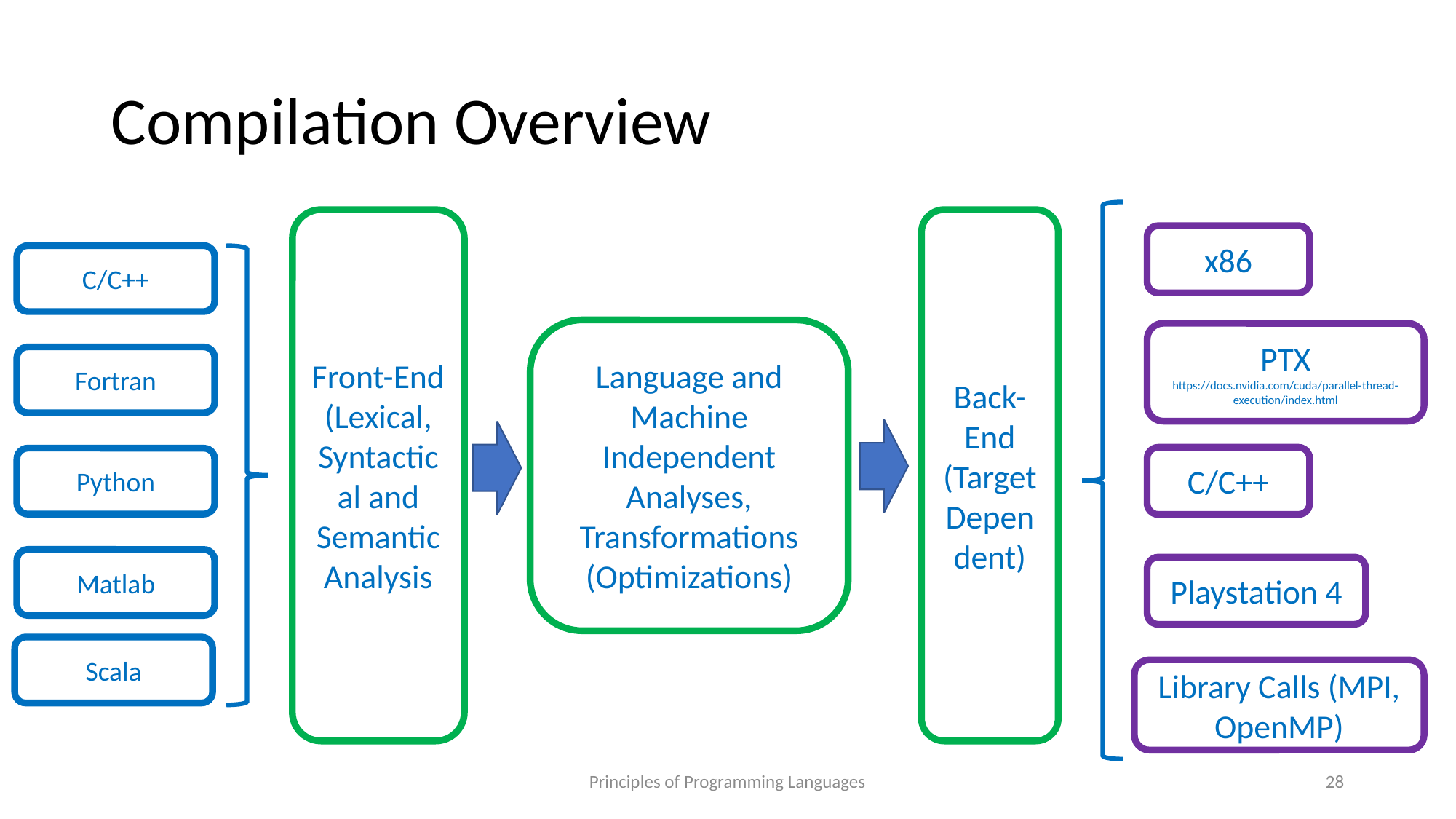

# Compilation Overview

Back-End
(Target Dependent)
Front-End
(Lexical, Syntactical and Semantic Analysis
x86
C/C++

Language and Machine Independent Analyses, Transformations (Optimizations)
PTX
https://docs.nvidia.com/cuda/parallel-thread-execution/index.html
Fortran

C/C++
Python
Matlab
Playstation 4
Scala
Library Calls (MPI, OpenMP)
Principles of Programming Languages
28